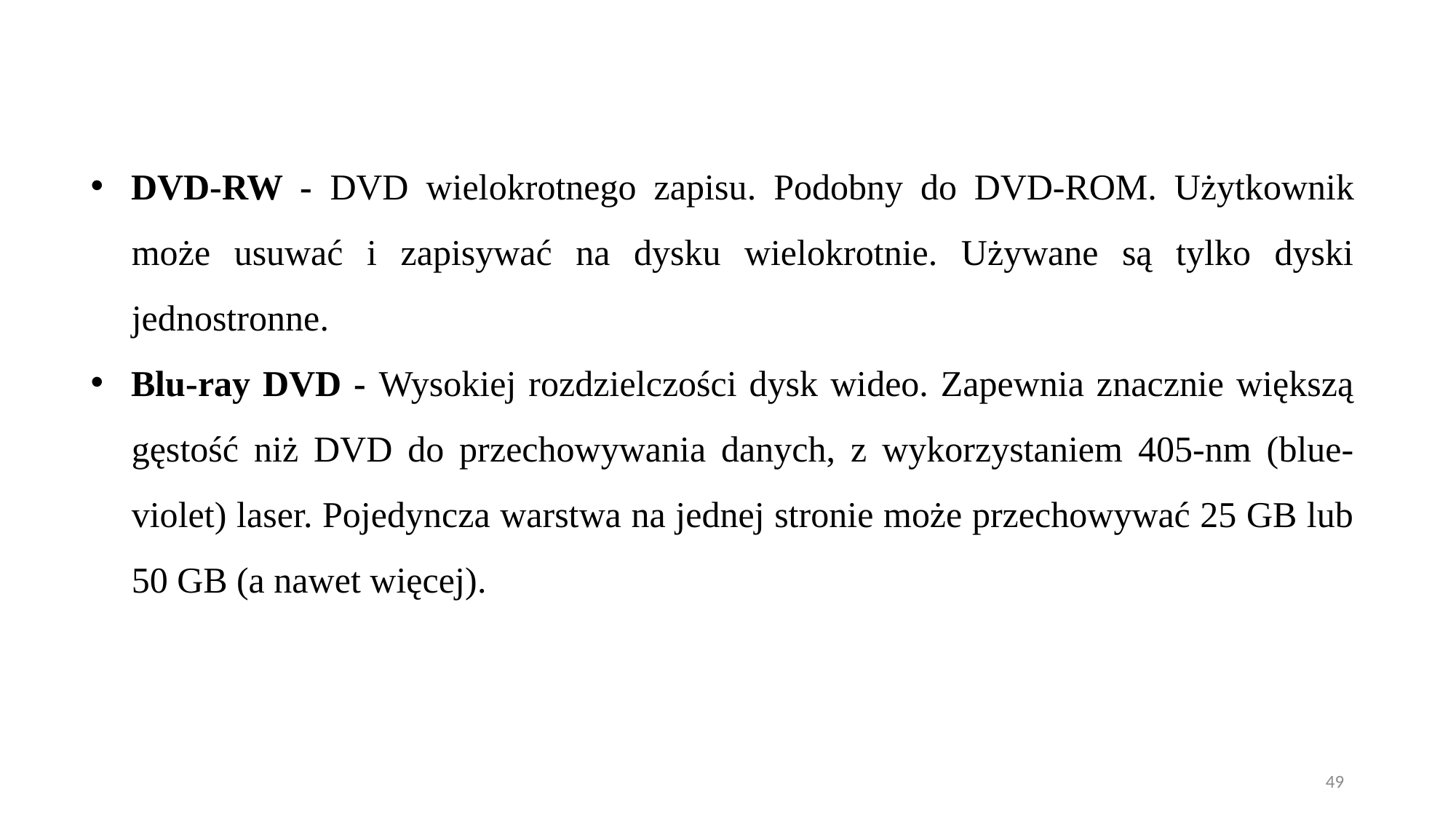

DVD-RW - DVD wielokrotnego zapisu. Podobny do DVD-ROM. Użytkownik może usuwać i zapisywać na dysku wielokrotnie. Używane są tylko dyski jednostronne.
Blu-ray DVD - Wysokiej rozdzielczości dysk wideo. Zapewnia znacznie większą gęstość niż DVD do przechowywania danych, z wykorzystaniem 405-nm (blue-violet) laser. Pojedyncza warstwa na jednej stronie może przechowywać 25 GB lub 50 GB (a nawet więcej).
49